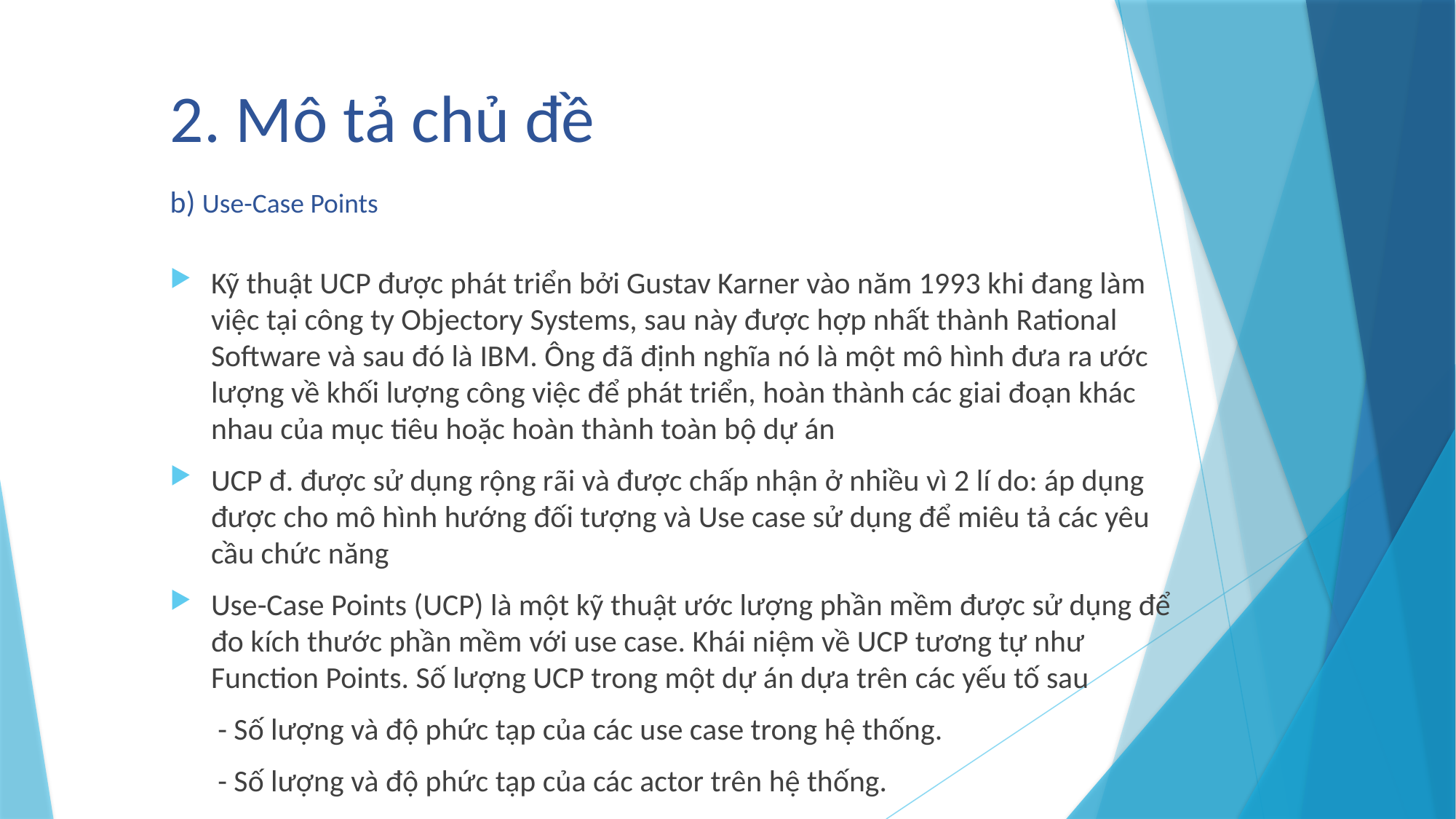

# 2. Mô tả chủ đề
b) Use-Case Points
Kỹ thuật UCP được phát triển bởi Gustav Karner vào năm 1993 khi đang làm việc tại công ty Objectory Systems, sau này được hợp nhất thành Rational Software và sau đó là IBM. Ông đã định nghĩa nó là một mô hình đưa ra ước lượng về khối lượng công việc để phát triển, hoàn thành các giai đoạn khác nhau của mục tiêu hoặc hoàn thành toàn bộ dự án
UCP đ. được sử dụng rộng rãi và được chấp nhận ở nhiều vì 2 lí do: áp dụng được cho mô hình hướng đối tượng và Use case sử dụng để miêu tả các yêu cầu chức năng
Use-Case Points (UCP) là một kỹ thuật ước lượng phần mềm được sử dụng để đo kích thước phần mềm với use case. Khái niệm về UCP tương tự như Function Points. Số lượng UCP trong một dự án dựa trên các yếu tố sau
- Số lượng và độ phức tạp của các use case trong hệ thống.
- Số lượng và độ phức tạp của các actor trên hệ thống.